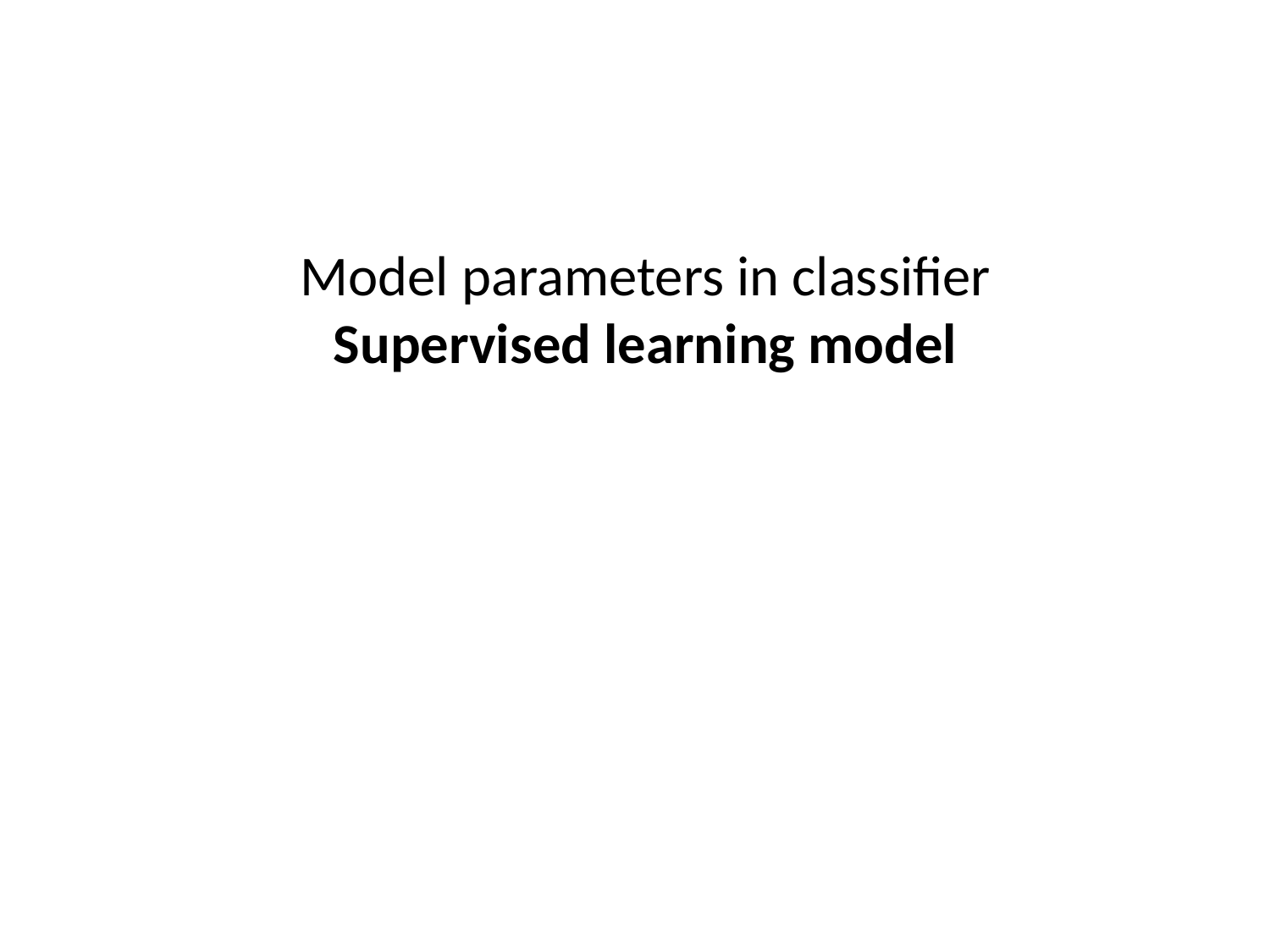

Model parameters in classifier
Supervised learning model